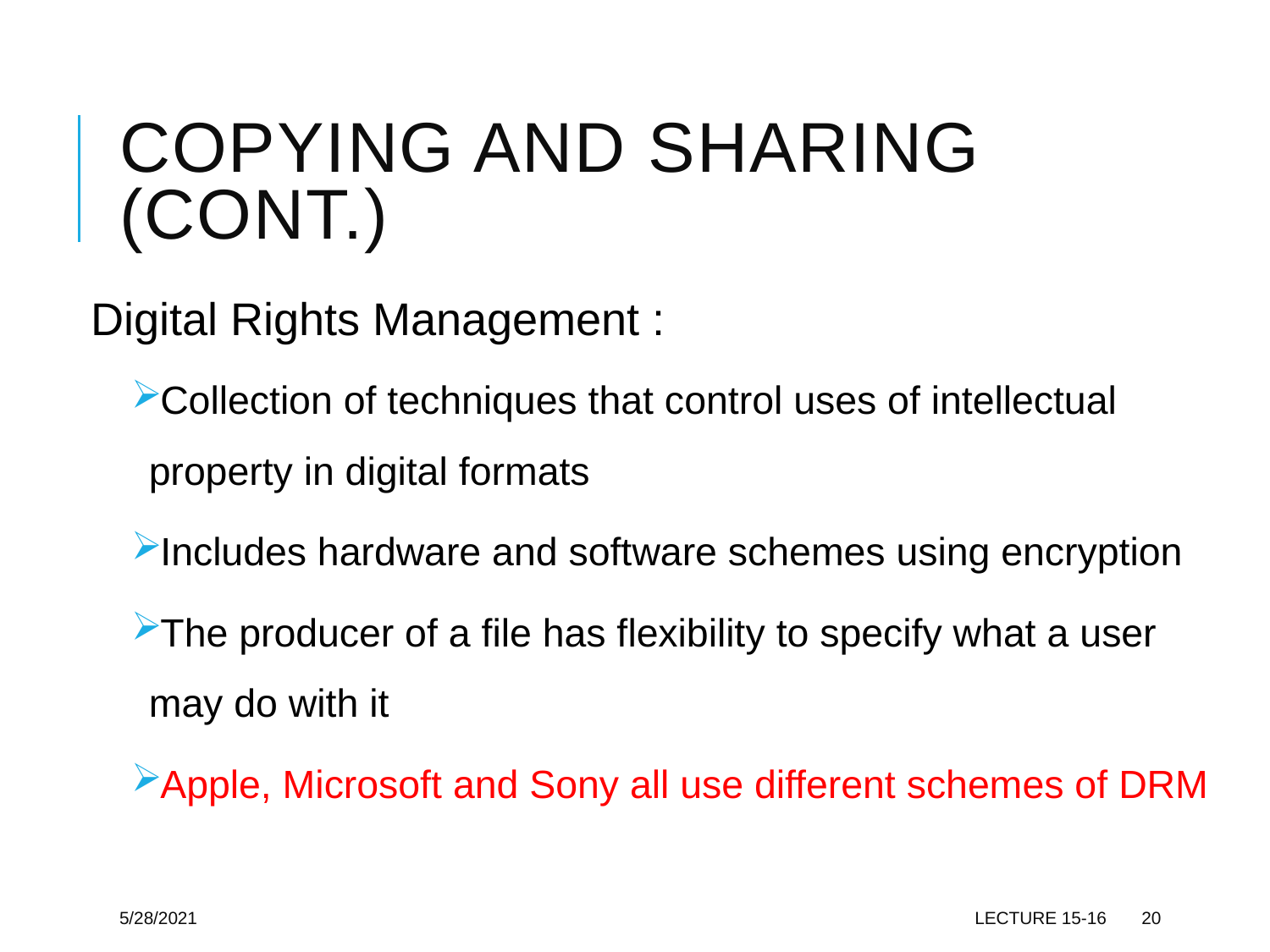

# Copying and Sharing (cont.)
Digital Rights Management :
Collection of techniques that control uses of intellectual property in digital formats
Includes hardware and software schemes using encryption
The producer of a file has flexibility to specify what a user may do with it
Apple, Microsoft and Sony all use different schemes of DRM
5/28/2021
Lecture 15-16
20